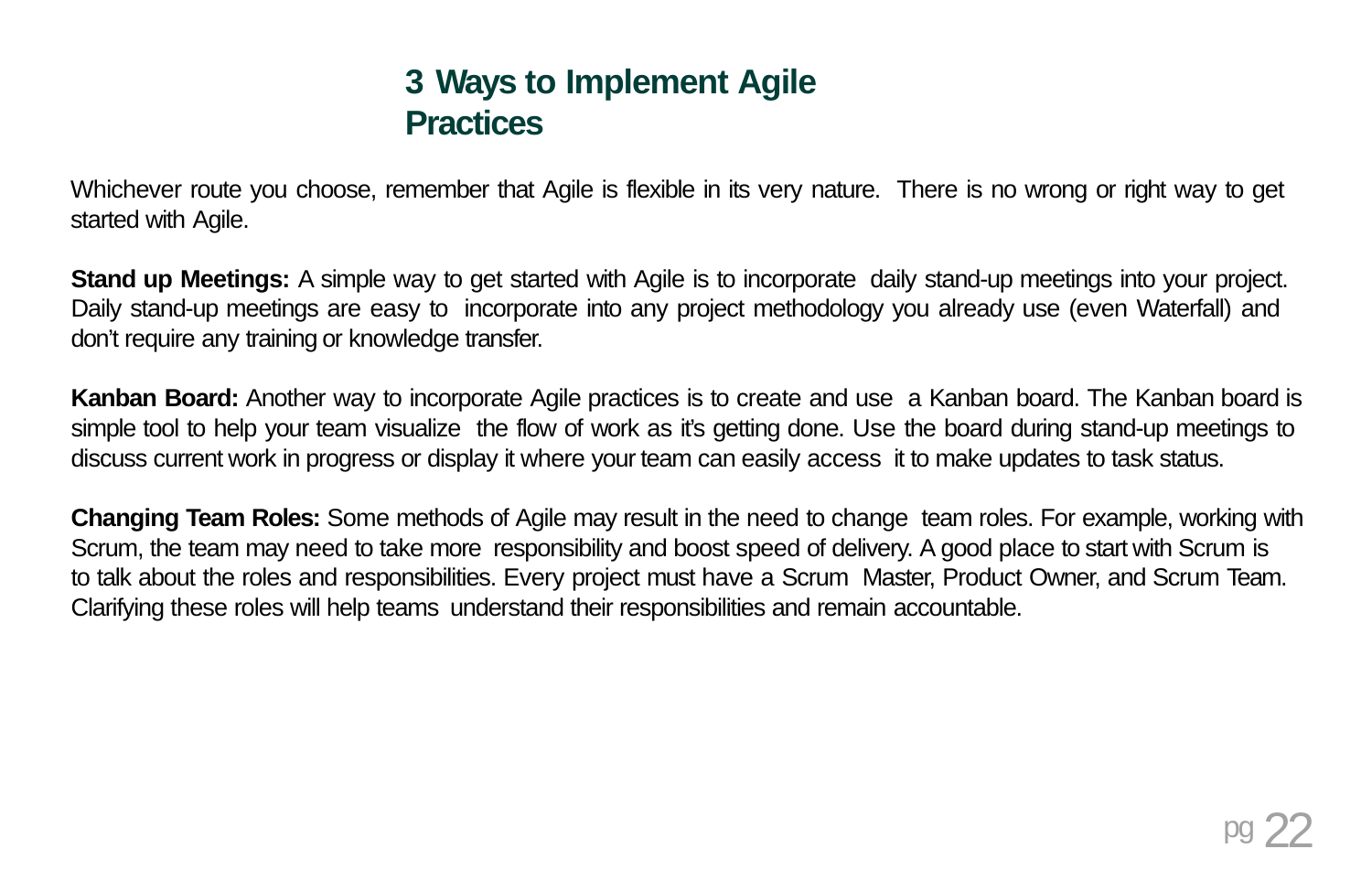

# 3 Ways to Implement Agile Practices
Whichever route you choose, remember that Agile is flexible in its very nature.  There is no wrong or right way to get started with Agile.

Stand up Meetings: A simple way to get started with Agile is to incorporate  daily stand-up meetings into your project. Daily stand-up meetings are easy to  incorporate into any project methodology you already use (even Waterfall) and  don’t require any training or knowledge transfer.

Kanban Board: Another way to incorporate Agile practices is to create and use  a Kanban board. The Kanban board is simple tool to help your team visualize  the flow of work as it’s getting done. Use the board during stand-up meetings to  discuss current work in progress or display it where your team can easily access  it to make updates to task status.

Changing Team Roles: Some methods of Agile may result in the need to change  team roles. For example, working with Scrum, the team may need to take more  responsibility and boost speed of delivery. A good place to start with Scrum is
to talk about the roles and responsibilities. Every project must have a Scrum  Master, Product Owner, and Scrum Team. Clarifying these roles will help teams  understand their responsibilities and remain accountable.
pg 22